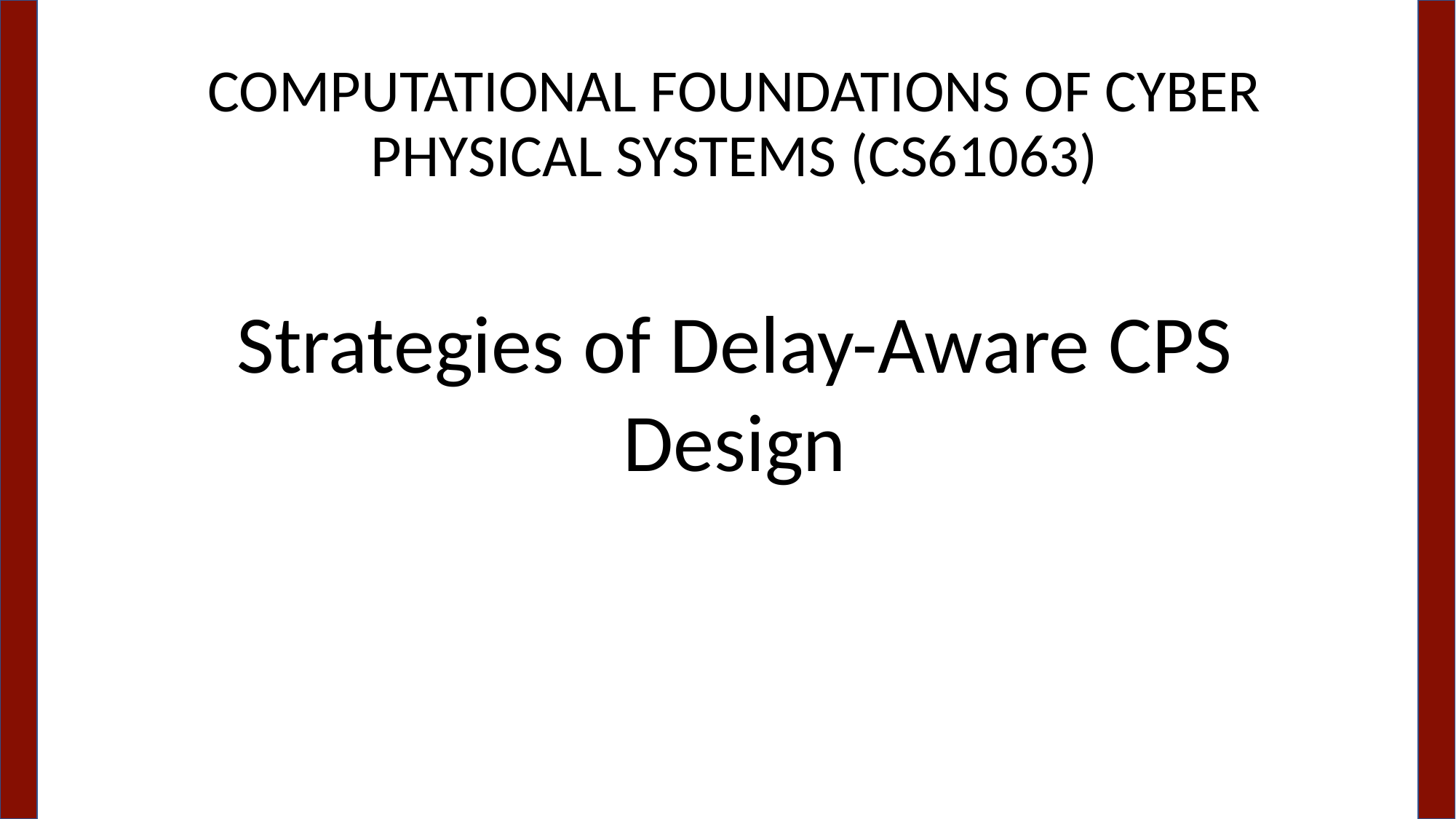

# Computational Foundations of Cyber Physical Systems (CS61063)
Strategies of Delay-Aware CPS Design